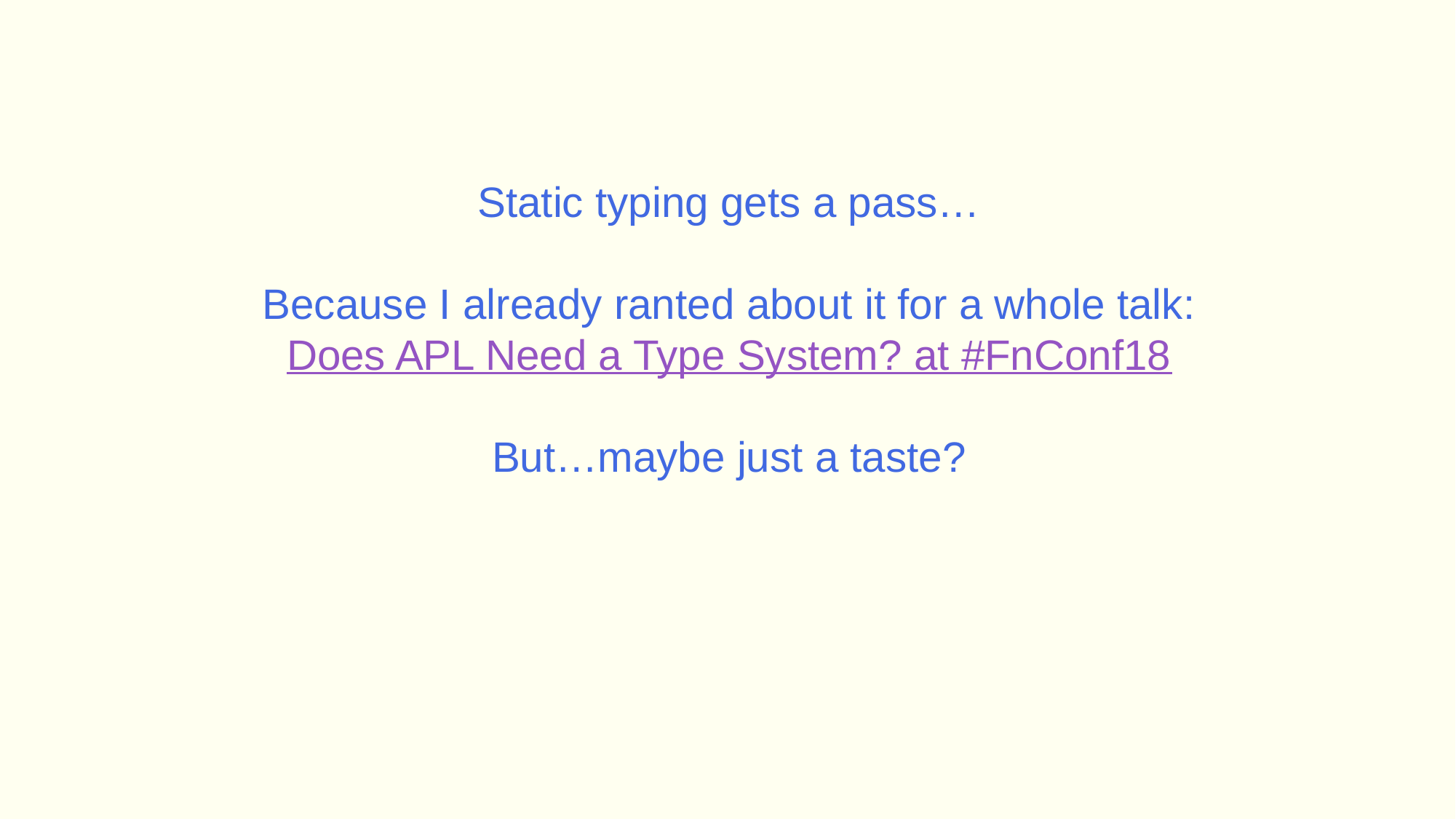

Static typing gets a pass…

Because I already ranted about it for a whole talk:
Does APL Need a Type System? at #FnConf18

But…maybe just a taste?